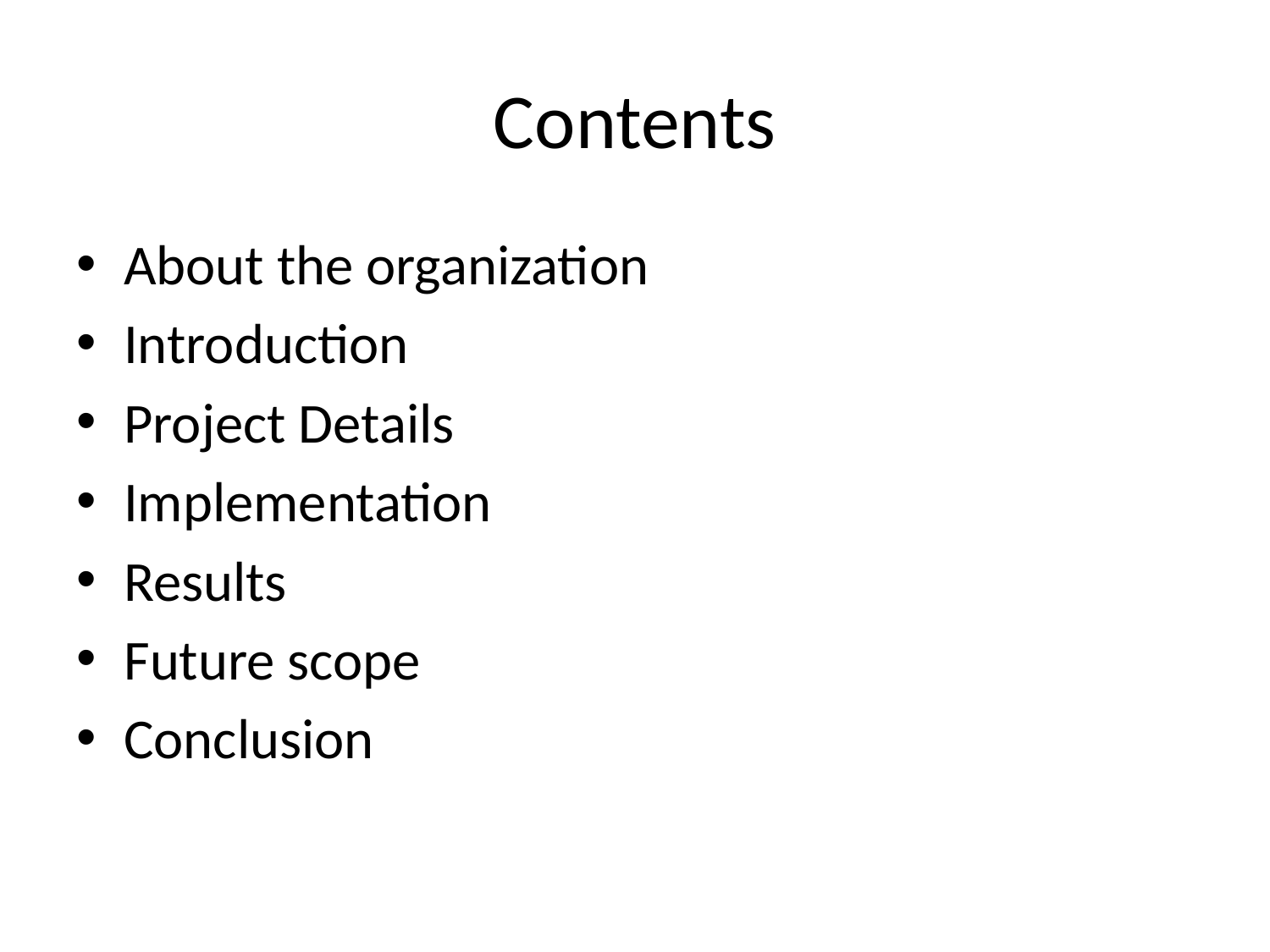

# Contents
About the organization
Introduction
Project Details
Implementation
Results
Future scope
Conclusion